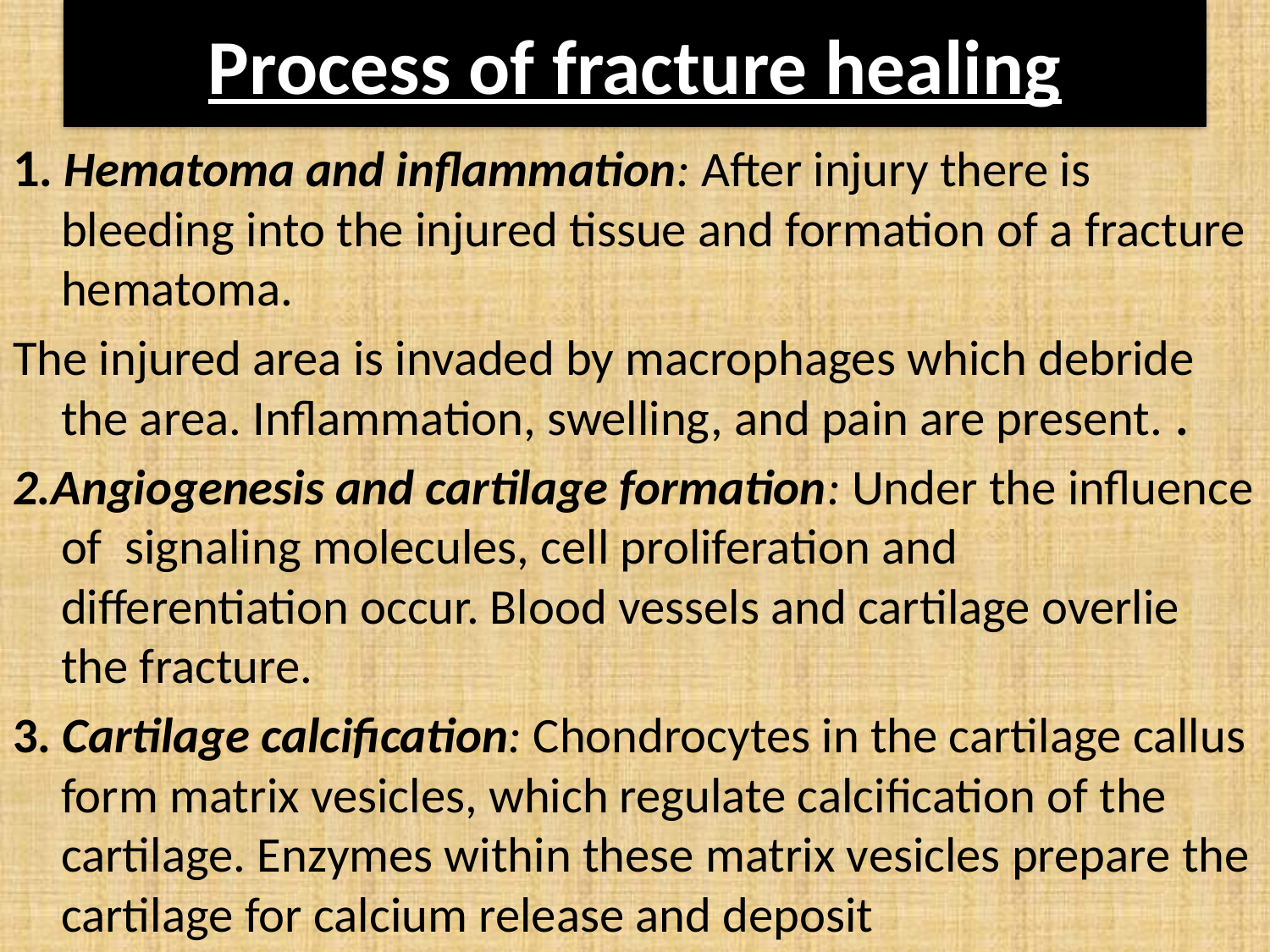

# Process of fracture healing
1. Hematoma and inflammation: After injury there is bleeding into the injured tissue and formation of a fracture hematoma.
The injured area is invaded by macrophages which debride the area. Inflammation, swelling, and pain are present. .
2.Angiogenesis and cartilage formation: Under the influence of  signaling molecules, cell proliferation and differentiation occur. Blood vessels and cartilage overlie the fracture.
3. Cartilage calcification: Chondrocytes in the cartilage callus form matrix vesicles, which regulate calcification of the cartilage. Enzymes within these matrix vesicles prepare the cartilage for calcium release and deposit